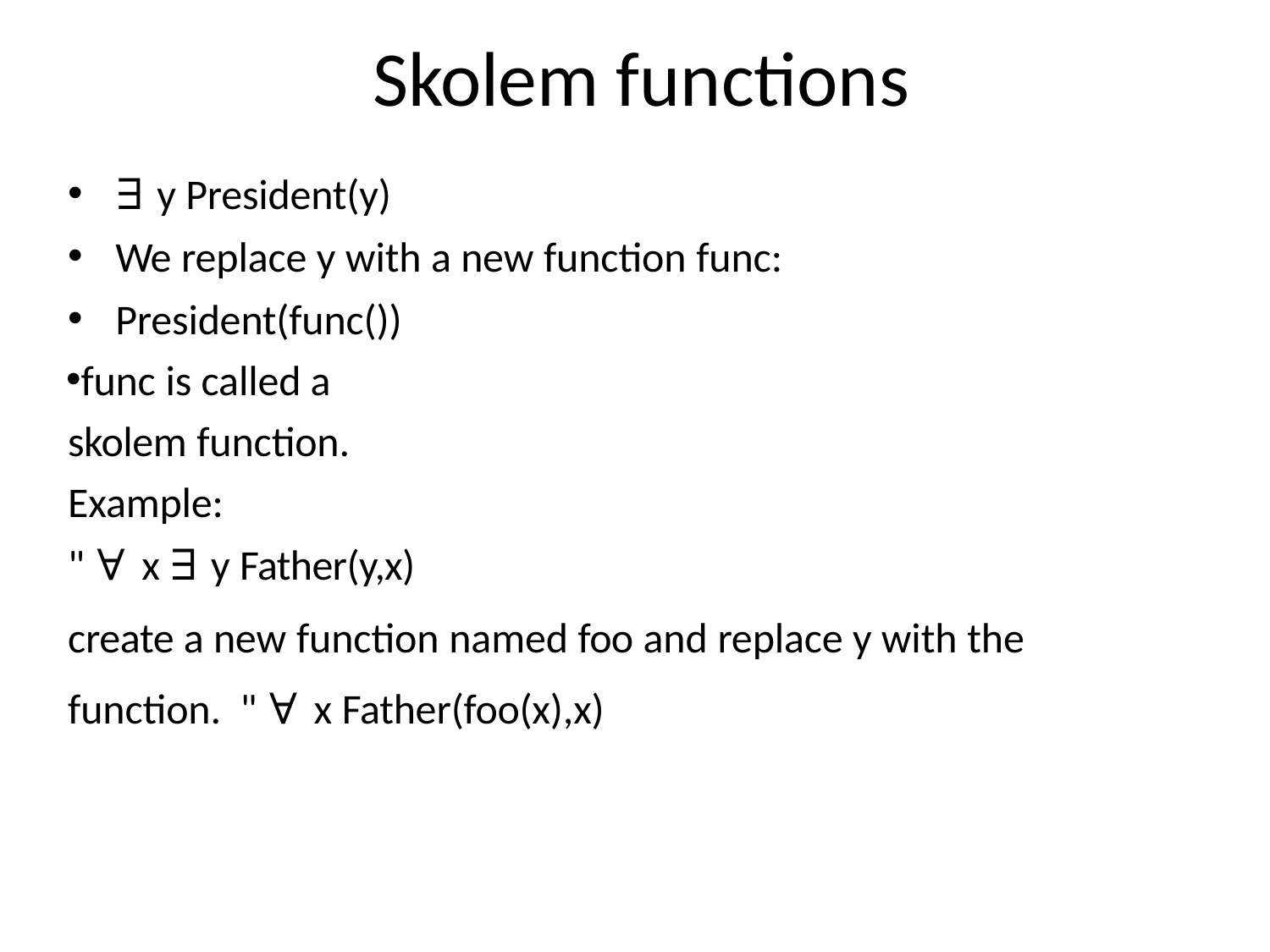

# Skolem functions
∃ y President(y)
We replace y with a new function func:
President(func())
func is called a skolem function.  Example:
" ∀ x ∃ y Father(y,x)
create a new function named foo and replace y with the function.  " ∀ x Father(foo(x),x)